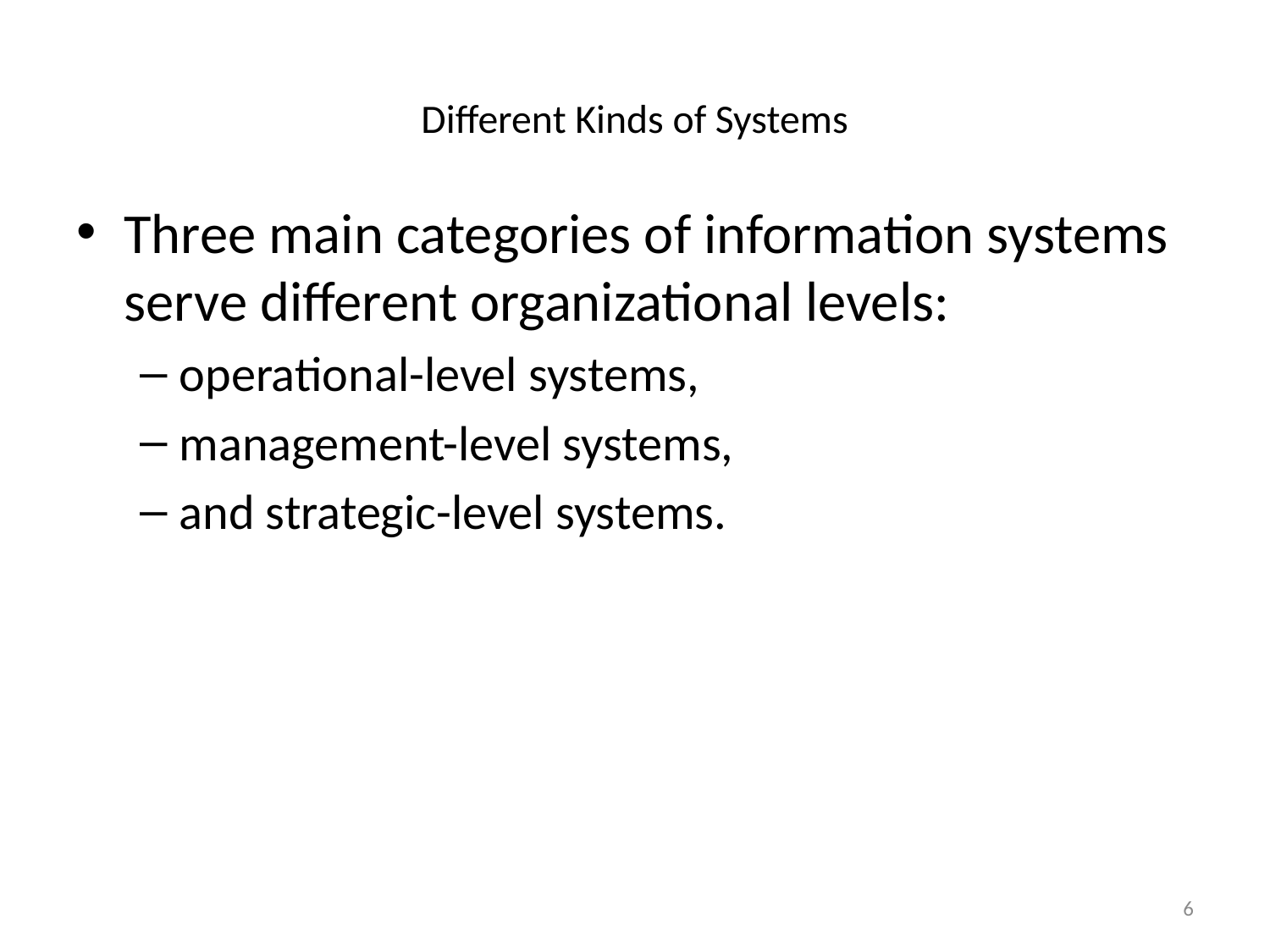

# Different Kinds of Systems
Three main categories of information systems serve different organizational levels:
operational-level systems,
management-level systems,
and strategic-level systems.
6